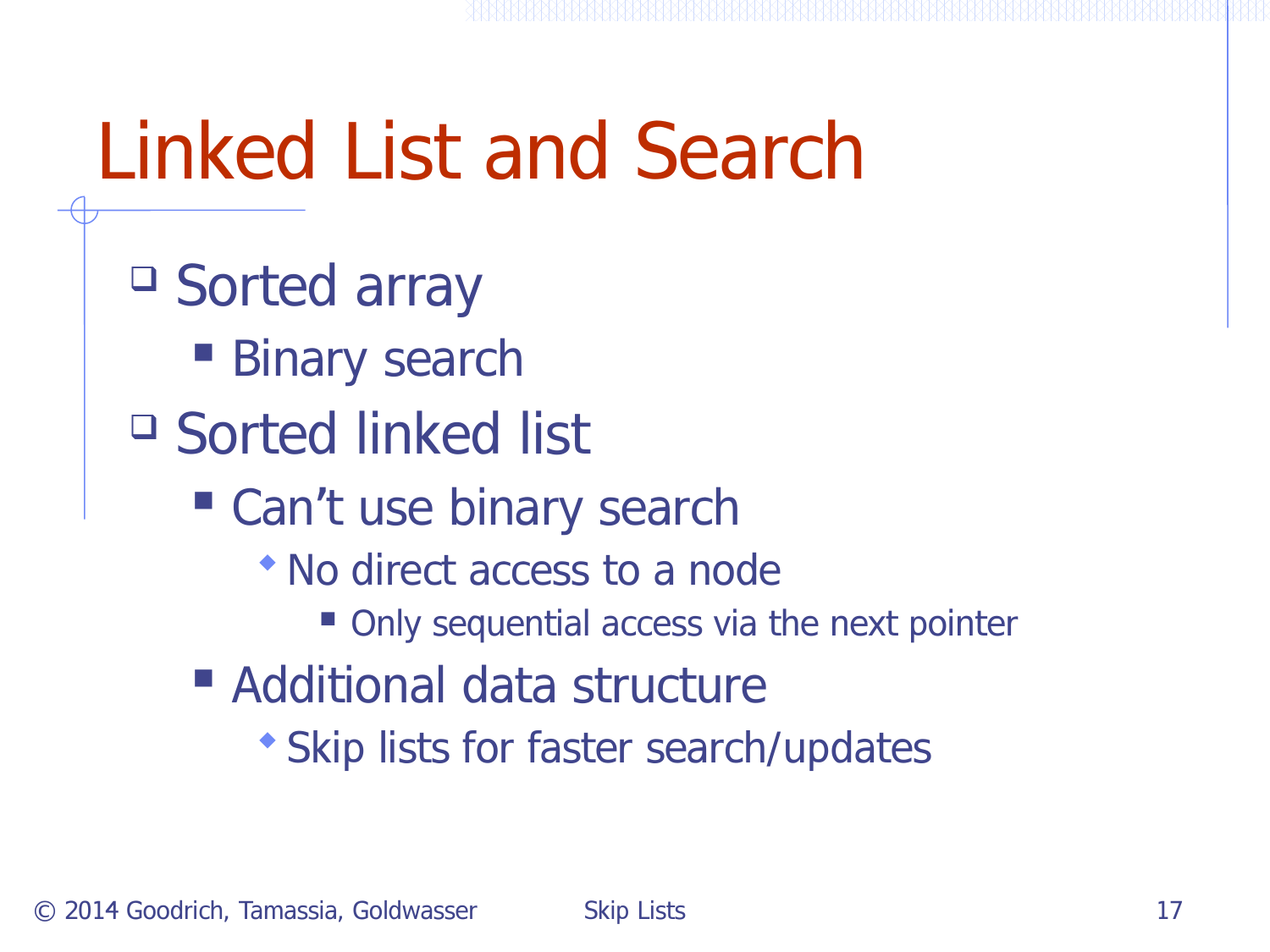

# Linked List and Search
Sorted array
Binary search
Sorted linked list
Can’t use binary search
No direct access to a node
Only sequential access via the next pointer
Additional data structure
Skip lists for faster search/updates
© 2014 Goodrich, Tamassia, Goldwasser
Skip Lists
17